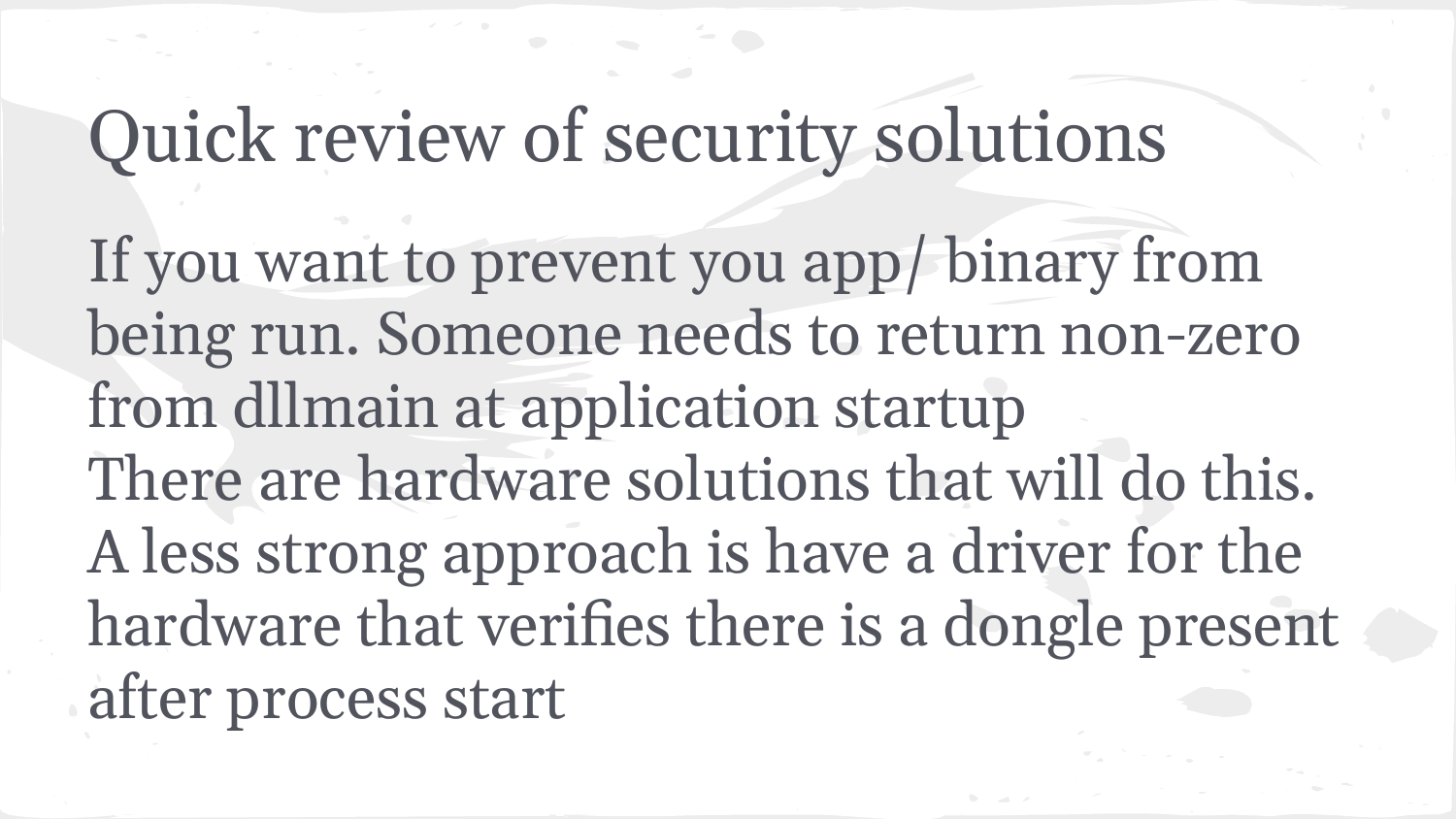

# Quick review of security solutions
If you want to prevent you app/ binary from being run. Someone needs to return non-zero from dllmain at application startup
There are hardware solutions that will do this.
A less strong approach is have a driver for the hardware that verifies there is a dongle present after process start